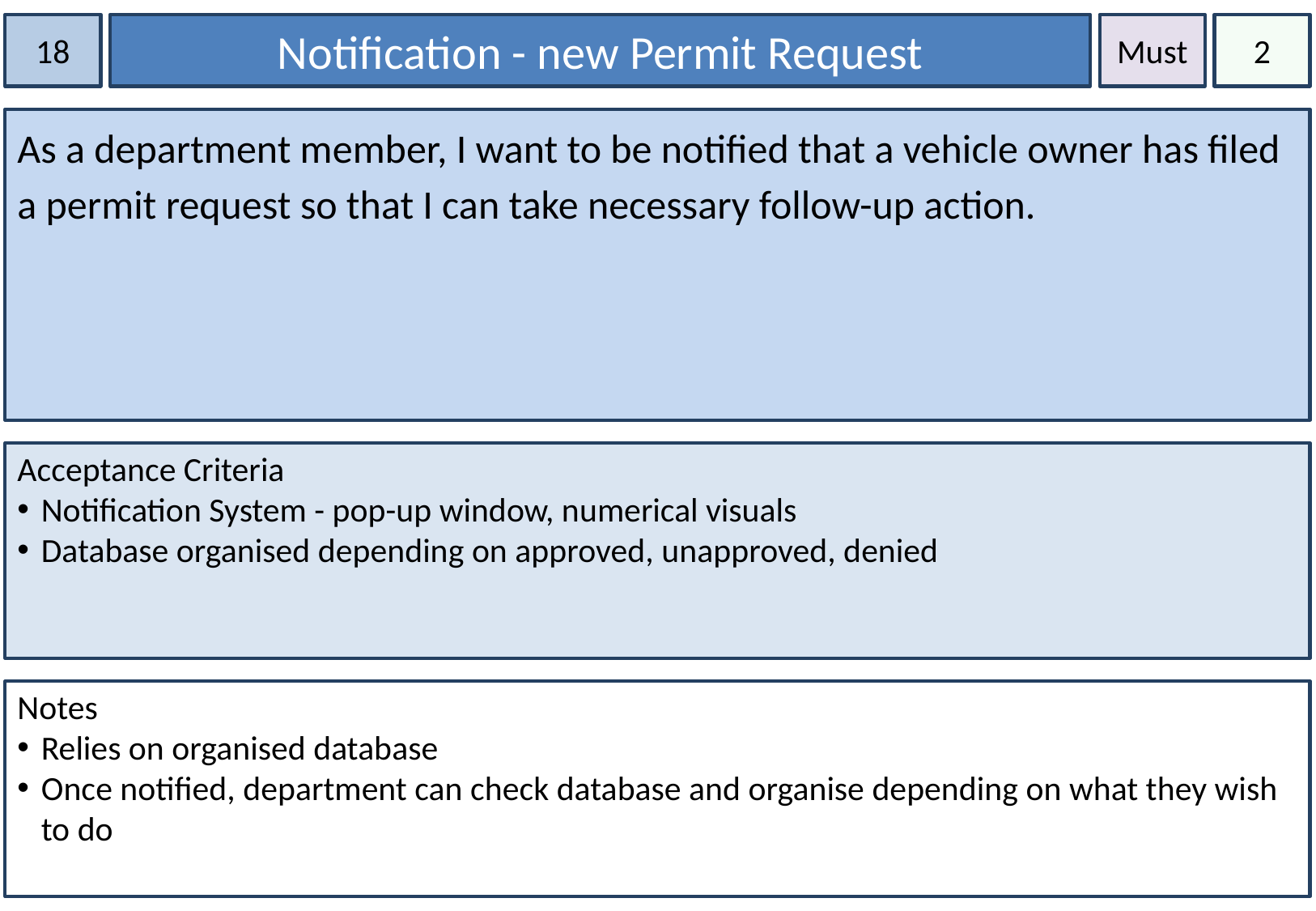

18
Notification - new Permit Request
Must
2
As a department member, I want to be notified that a vehicle owner has filed a permit request so that I can take necessary follow-up action.
Acceptance Criteria
Notification System - pop-up window, numerical visuals
Database organised depending on approved, unapproved, denied
Notes
Relies on organised database
Once notified, department can check database and organise depending on what they wish to do